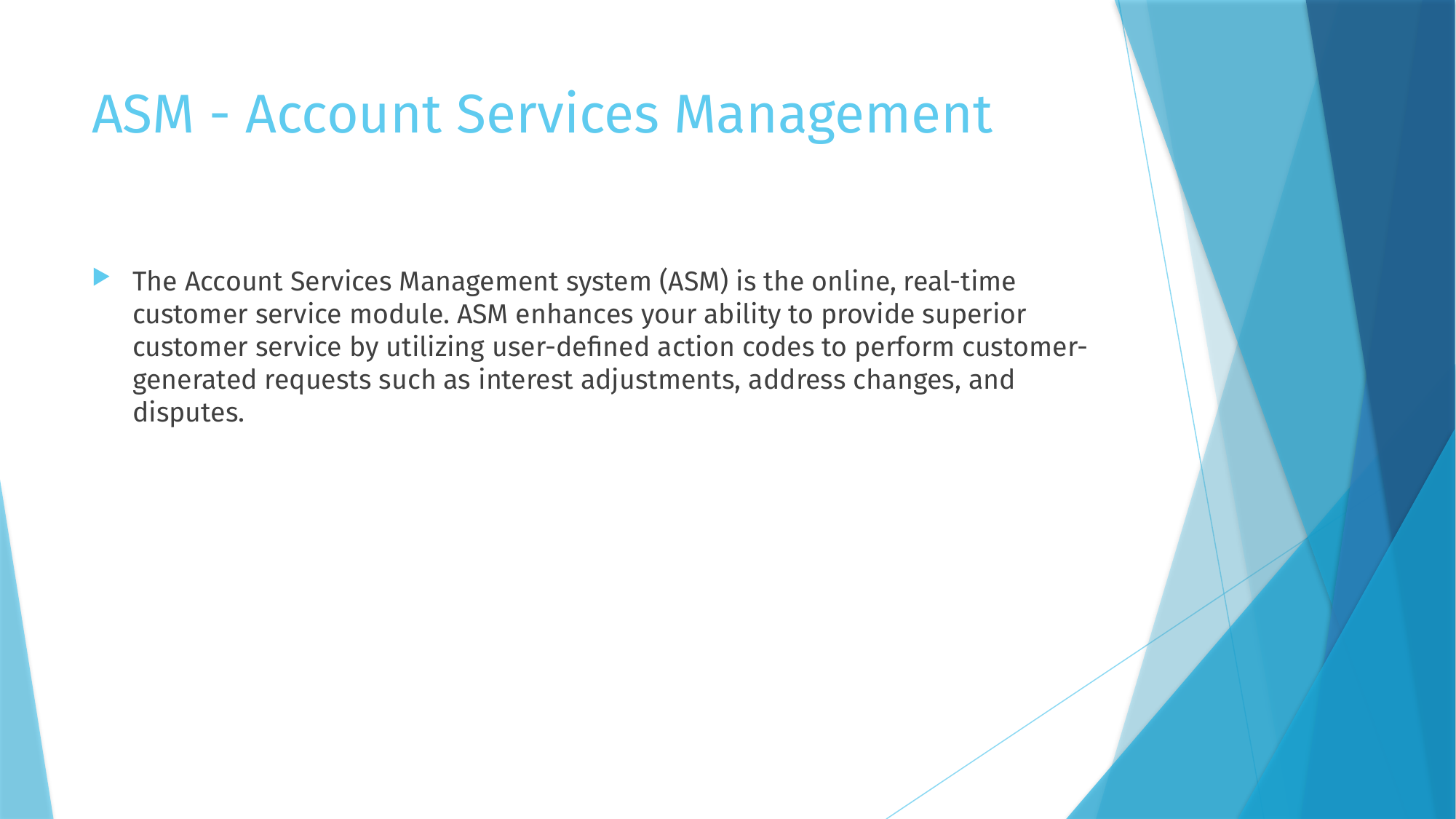

# ASM - Account Services Management
The Account Services Management system (ASM) is the online, real-time customer service module. ASM enhances your ability to provide superior customer service by utilizing user-defined action codes to perform customer-generated requests such as interest adjustments, address changes, and disputes.